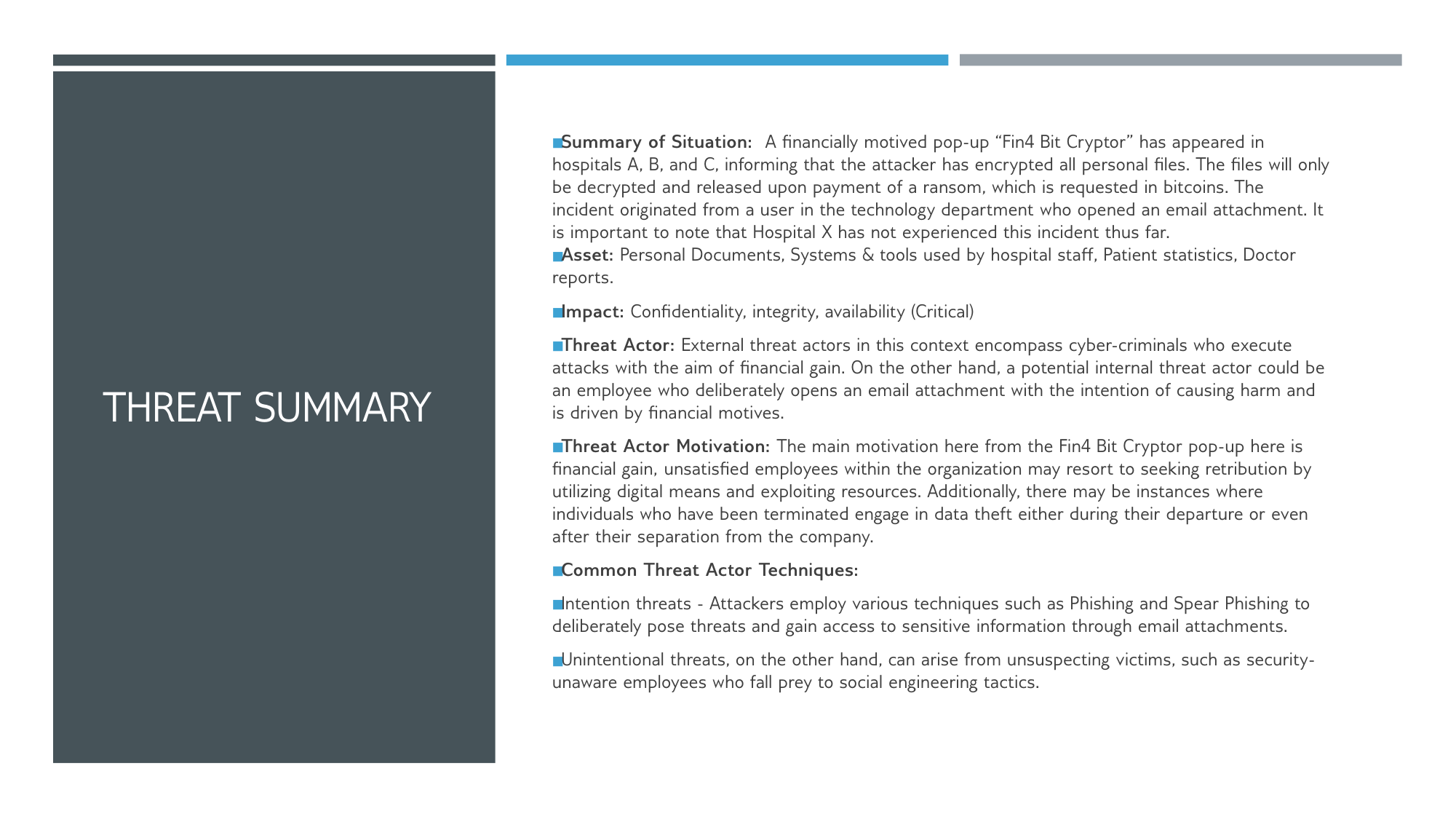

# THREAT SUMMARY
Summary of Situation:  A financially motived pop-up “Fin4 Bit Cryptor” has appeared in hospitals A, B, and C, informing that the attacker has encrypted all personal files. The files will only be decrypted and released upon payment of a ransom, which is requested in bitcoins. The incident originated from a user in the technology department who opened an email attachment. It is important to note that Hospital X has not experienced this incident thus far.
Asset: Personal Documents, Systems & tools used by hospital staff, Patient statistics, Doctor reports.
Impact: Confidentiality, integrity, availability (Critical)
Threat Actor: External threat actors in this context encompass cyber-criminals who execute attacks with the aim of financial gain. On the other hand, a potential internal threat actor could be an employee who deliberately opens an email attachment with the intention of causing harm and is driven by financial motives.
Threat Actor Motivation: The main motivation here from the Fin4 Bit Cryptor pop-up here is financial gain, unsatisfied employees within the organization may resort to seeking retribution by utilizing digital means and exploiting resources. Additionally, there may be instances where individuals who have been terminated engage in data theft either during their departure or even after their separation from the company.
Common Threat Actor Techniques:
Intention threats - Attackers employ various techniques such as Phishing and Spear Phishing to deliberately pose threats and gain access to sensitive information through email attachments.
Unintentional threats, on the other hand, can arise from unsuspecting victims, such as security-unaware employees who fall prey to social engineering tactics.